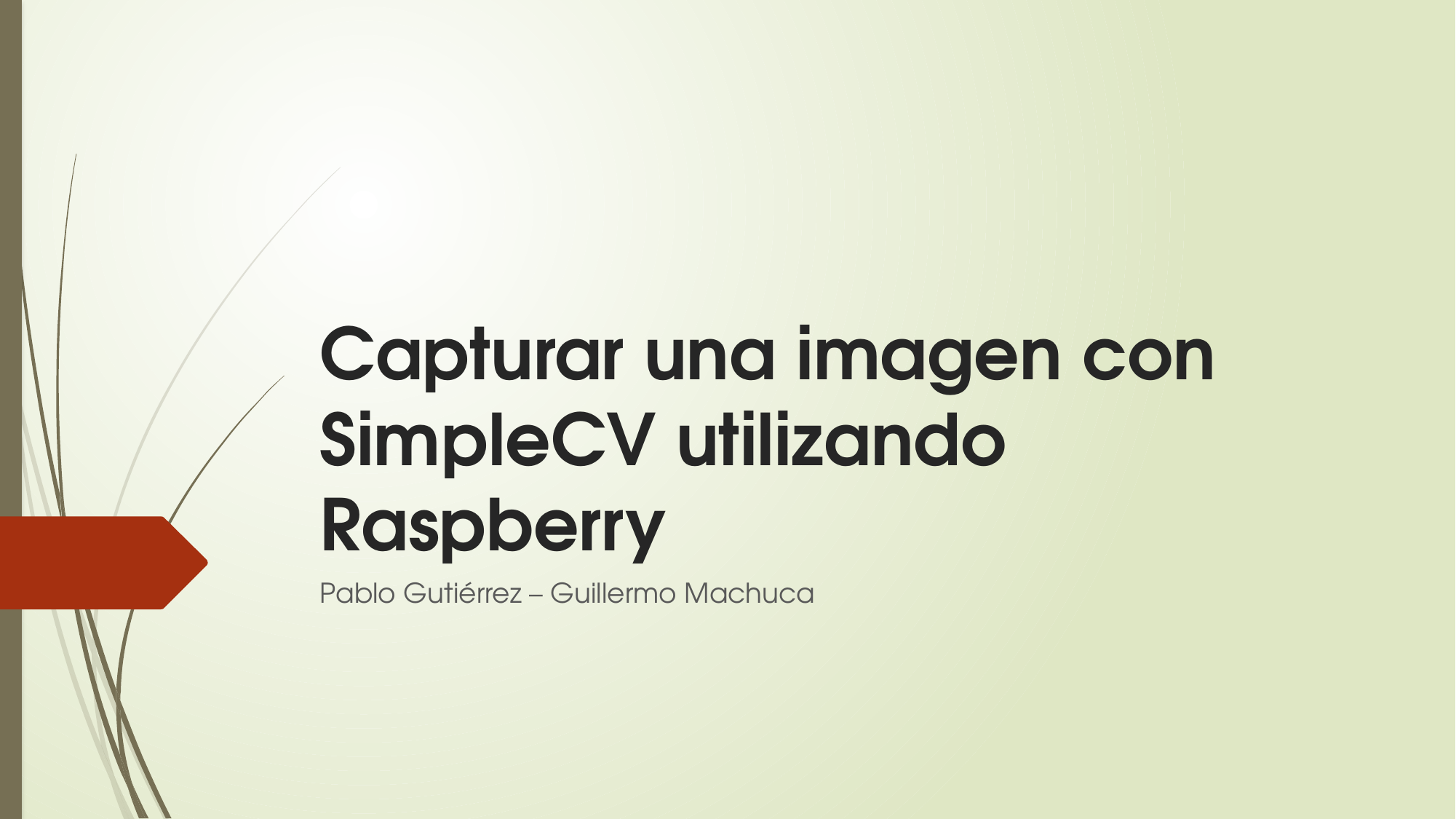

# Capturar una imagen con SimpleCV utilizando Raspberry
Pablo Gutiérrez – Guillermo Machuca